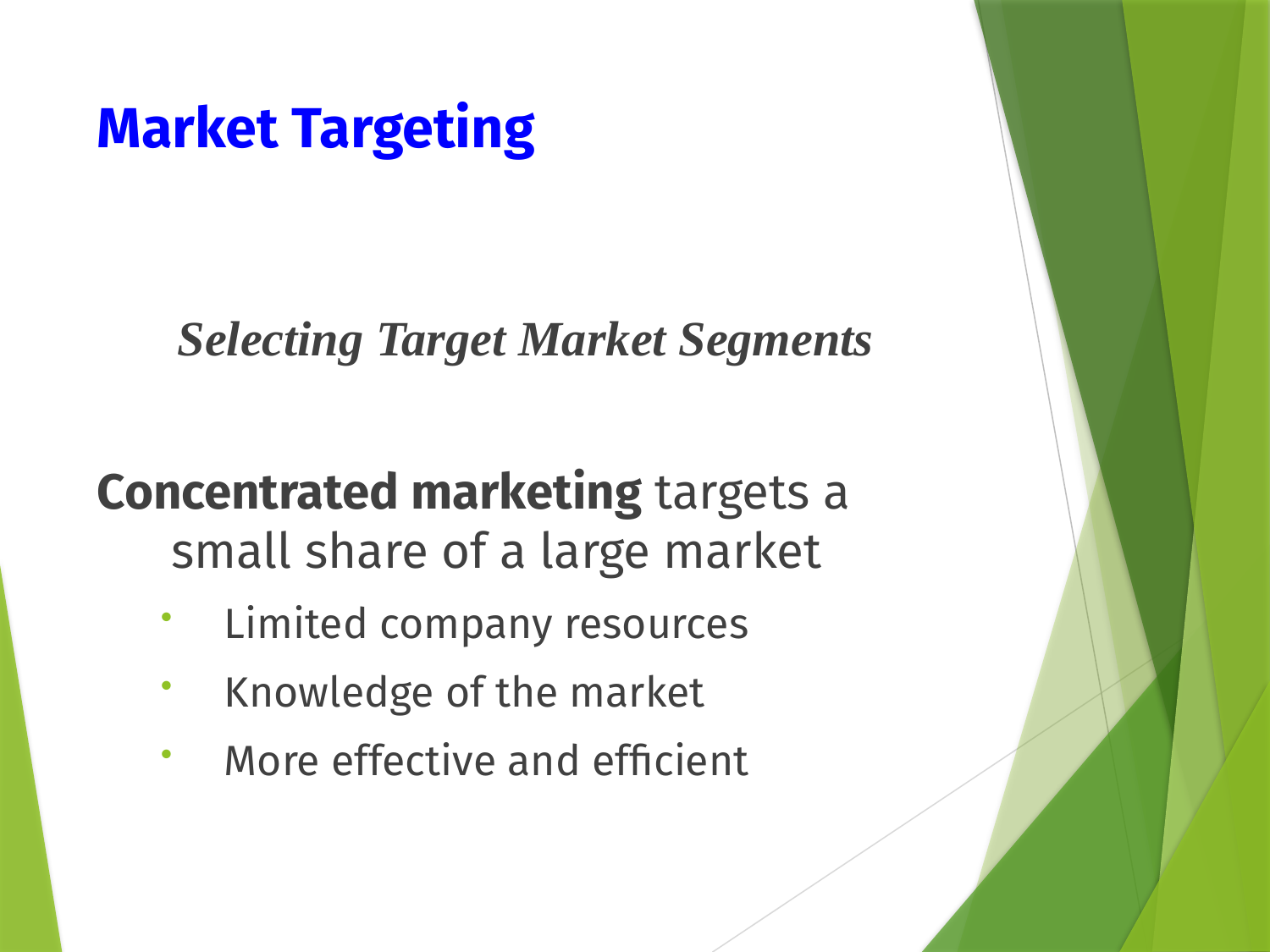

# Market Targeting
Selecting Target Market Segments

Concentrated marketing targets a small share of a large market
Limited company resources
Knowledge of the market
More effective and efficient